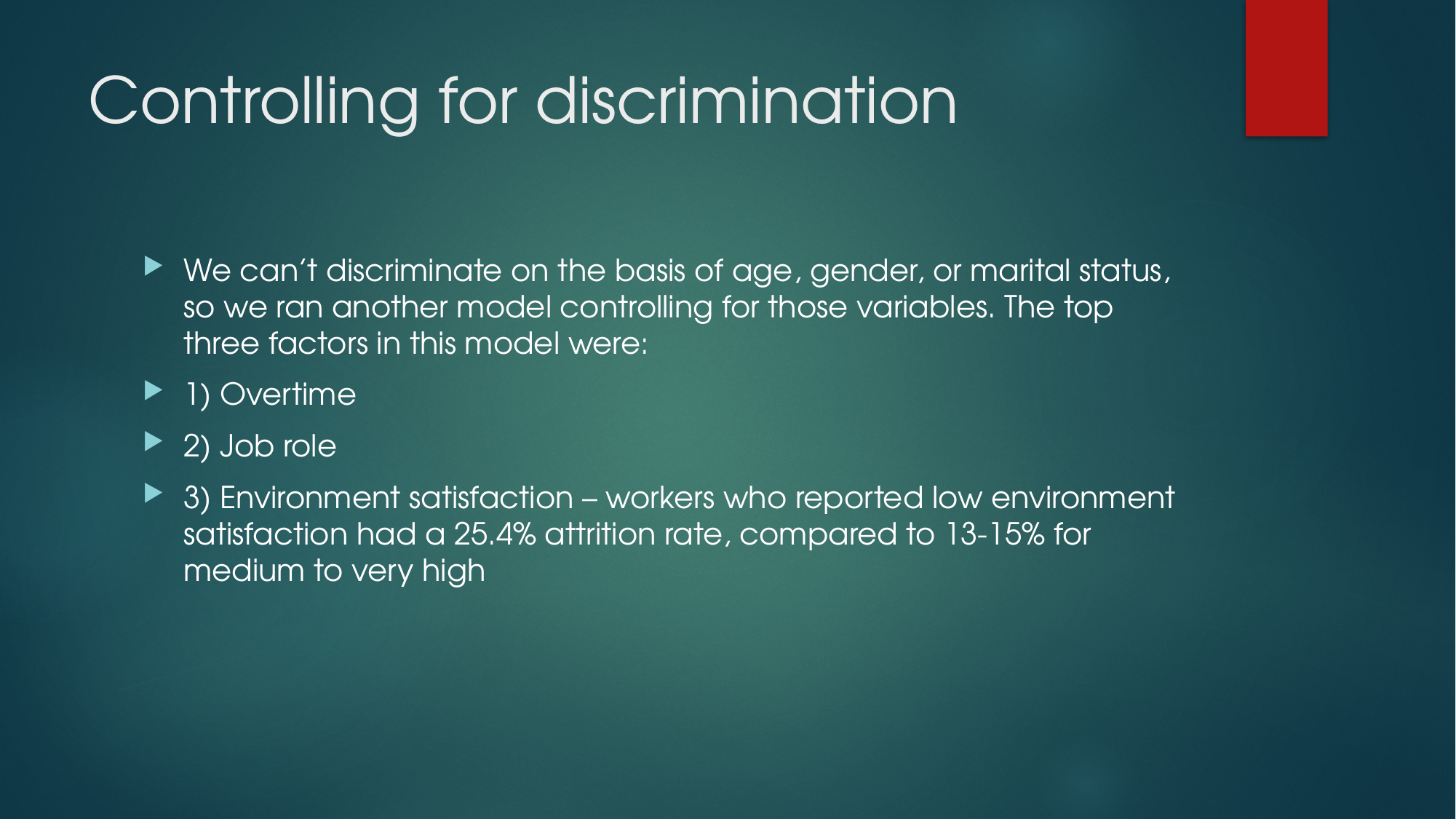

# Controlling for discrimination
We can’t discriminate on the basis of age, gender, or marital status, so we ran another model controlling for those variables. The top three factors in this model were:
1) Overtime
2) Job role
3) Environment satisfaction – workers who reported low environment satisfaction had a 25.4% attrition rate, compared to 13-15% for medium to very high